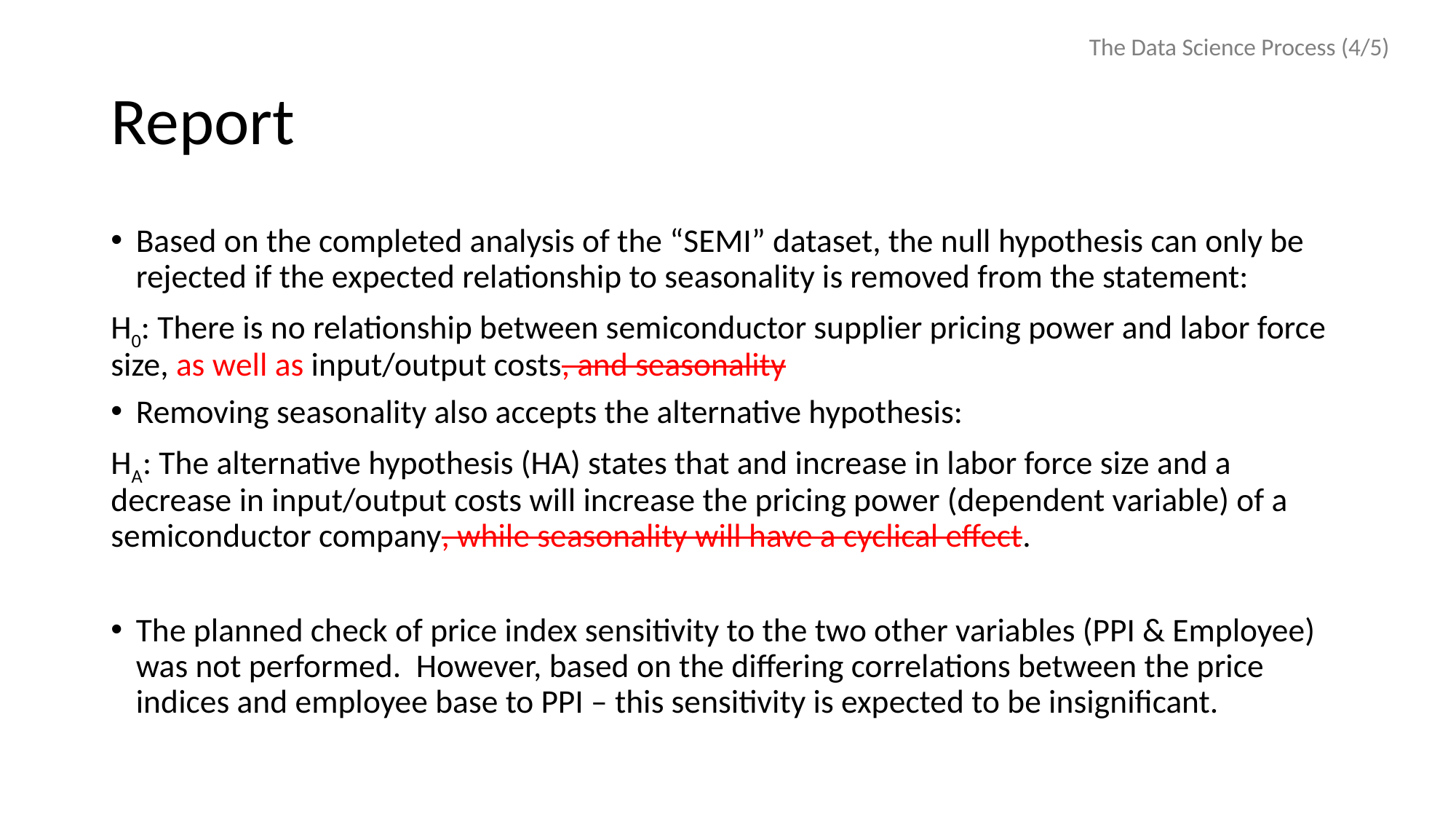

The Data Science Process (4/5)
# Report
Based on the completed analysis of the “SEMI” dataset, the null hypothesis can only be rejected if the expected relationship to seasonality is removed from the statement:
H0: There is no relationship between semiconductor supplier pricing power and labor force size, as well as input/output costs, and seasonality
Removing seasonality also accepts the alternative hypothesis:
HA: The alternative hypothesis (HA) states that and increase in labor force size and a decrease in input/output costs will increase the pricing power (dependent variable) of a semiconductor company, while seasonality will have a cyclical effect.

The planned check of price index sensitivity to the two other variables (PPI & Employee) was not performed.  However, based on the differing correlations between the price indices and employee base to PPI – this sensitivity is expected to be insignificant.